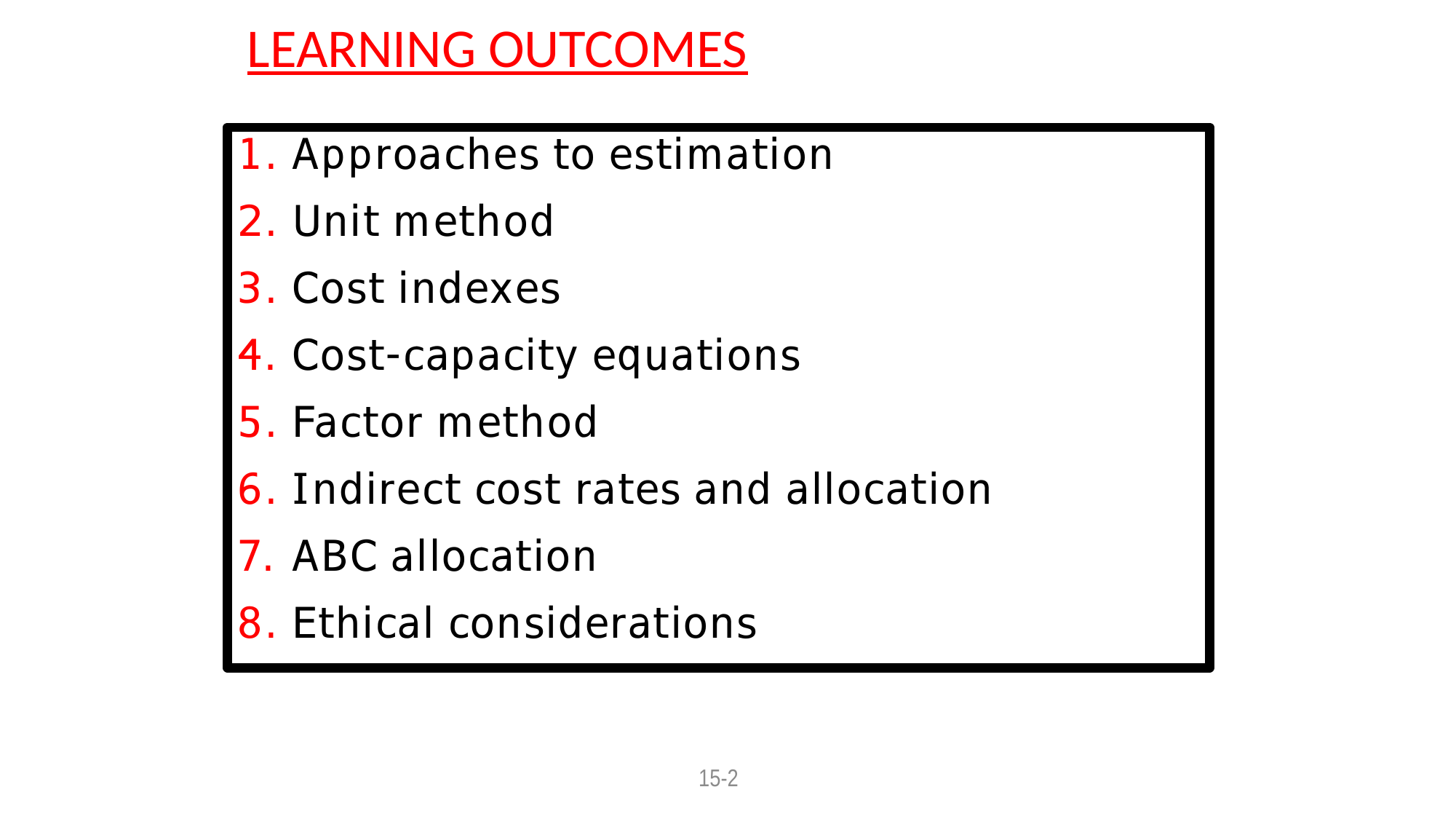

# LEARNING OUTCOMES
Approaches to estimation
Unit method
Cost indexes
Cost-capacity equations
Factor method
Indirect cost rates and allocation
ABC allocation
Ethical considerations

15-2